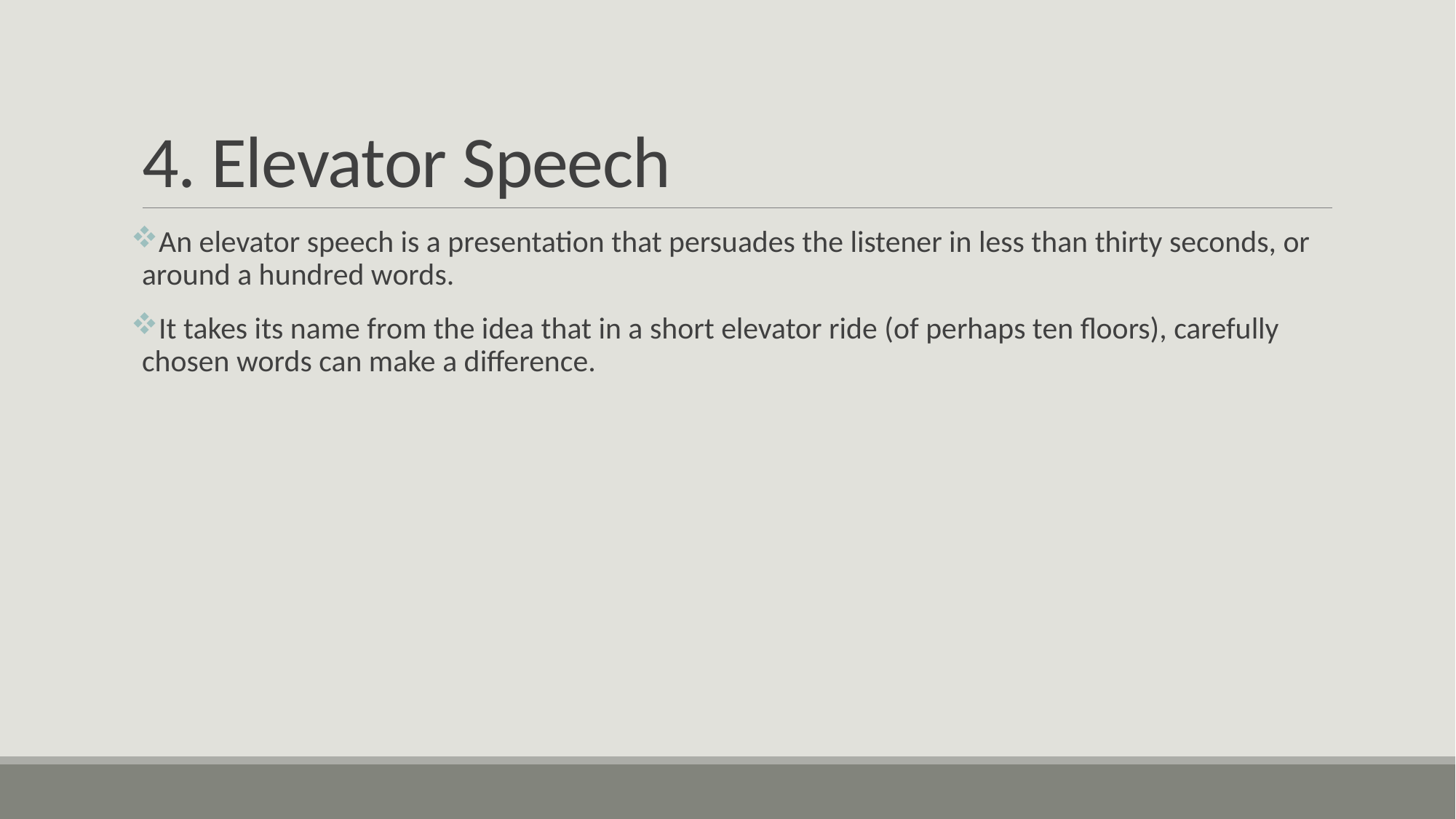

# 4. Elevator Speech
An elevator speech is a presentation that persuades the listener in less than thirty seconds, or around a hundred words.
It takes its name from the idea that in a short elevator ride (of perhaps ten floors), carefully chosen words can make a difference.